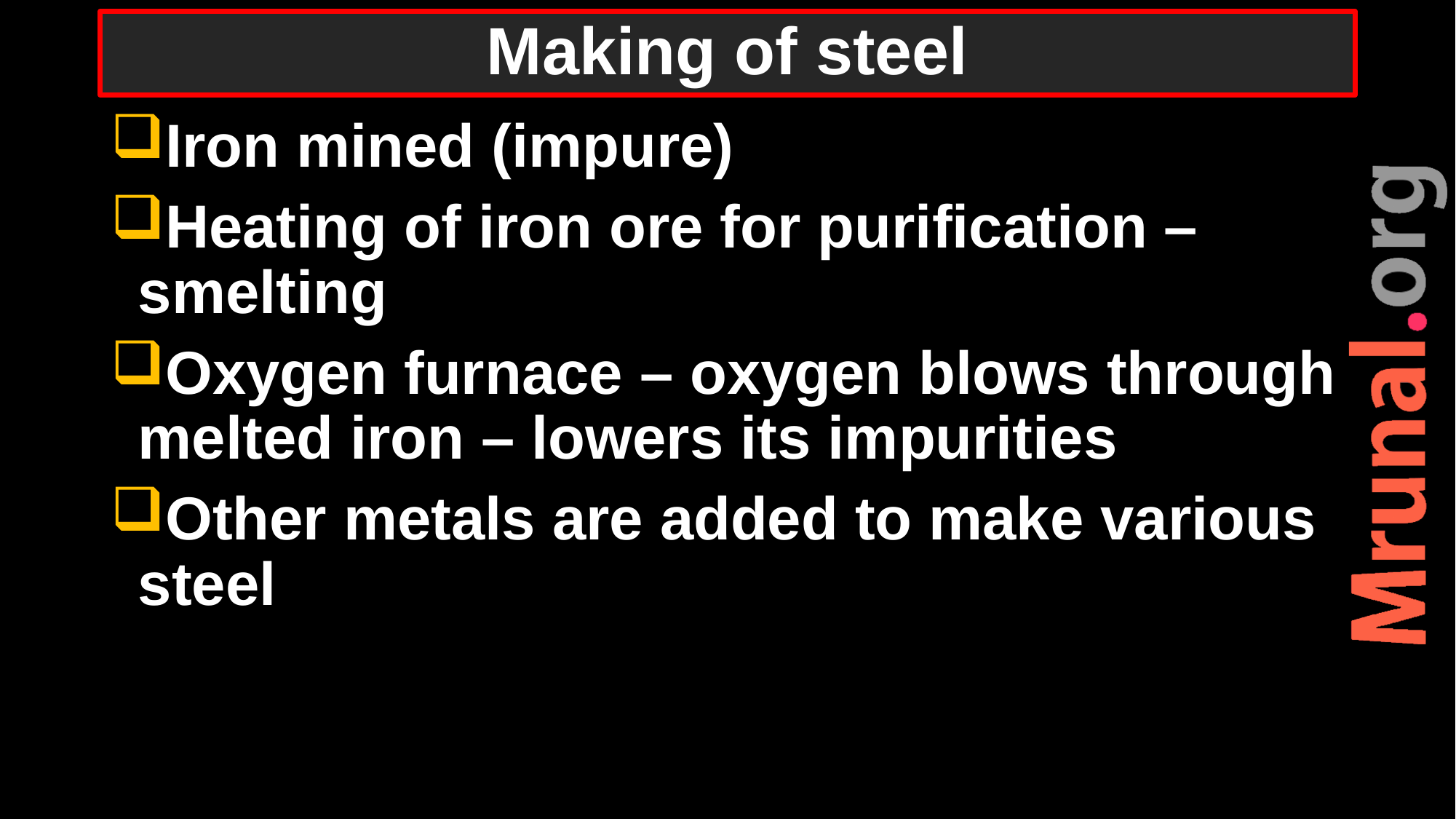

# Making of steel
Iron mined (impure)
Heating of iron ore for purification – smelting
Oxygen furnace – oxygen blows through melted iron – lowers its impurities
Other metals are added to make various steel